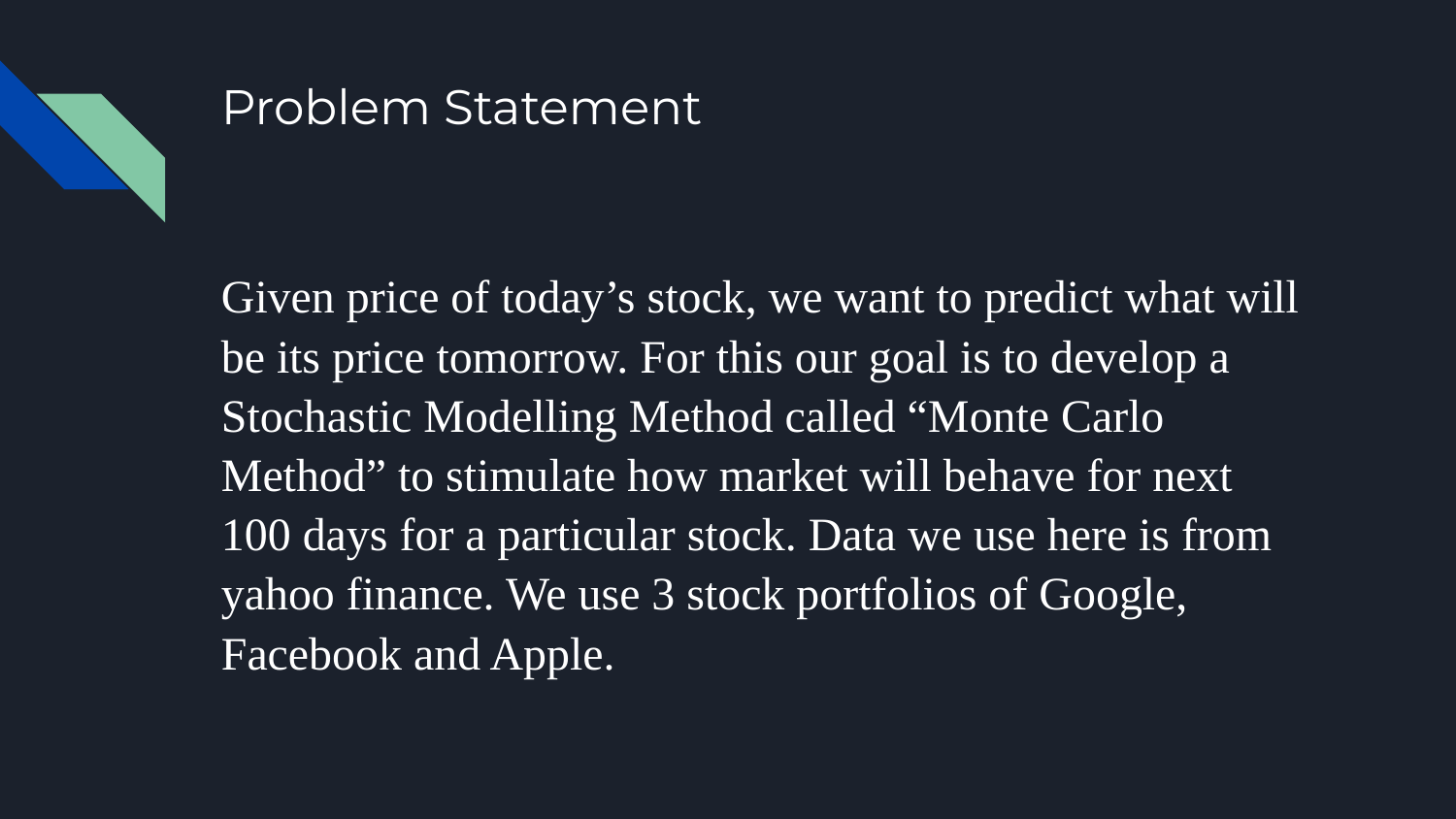

# Problem Statement
Given price of today’s stock, we want to predict what will be its price tomorrow. For this our goal is to develop a Stochastic Modelling Method called “Monte Carlo Method” to stimulate how market will behave for next 100 days for a particular stock. Data we use here is from yahoo finance. We use 3 stock portfolios of Google, Facebook and Apple.